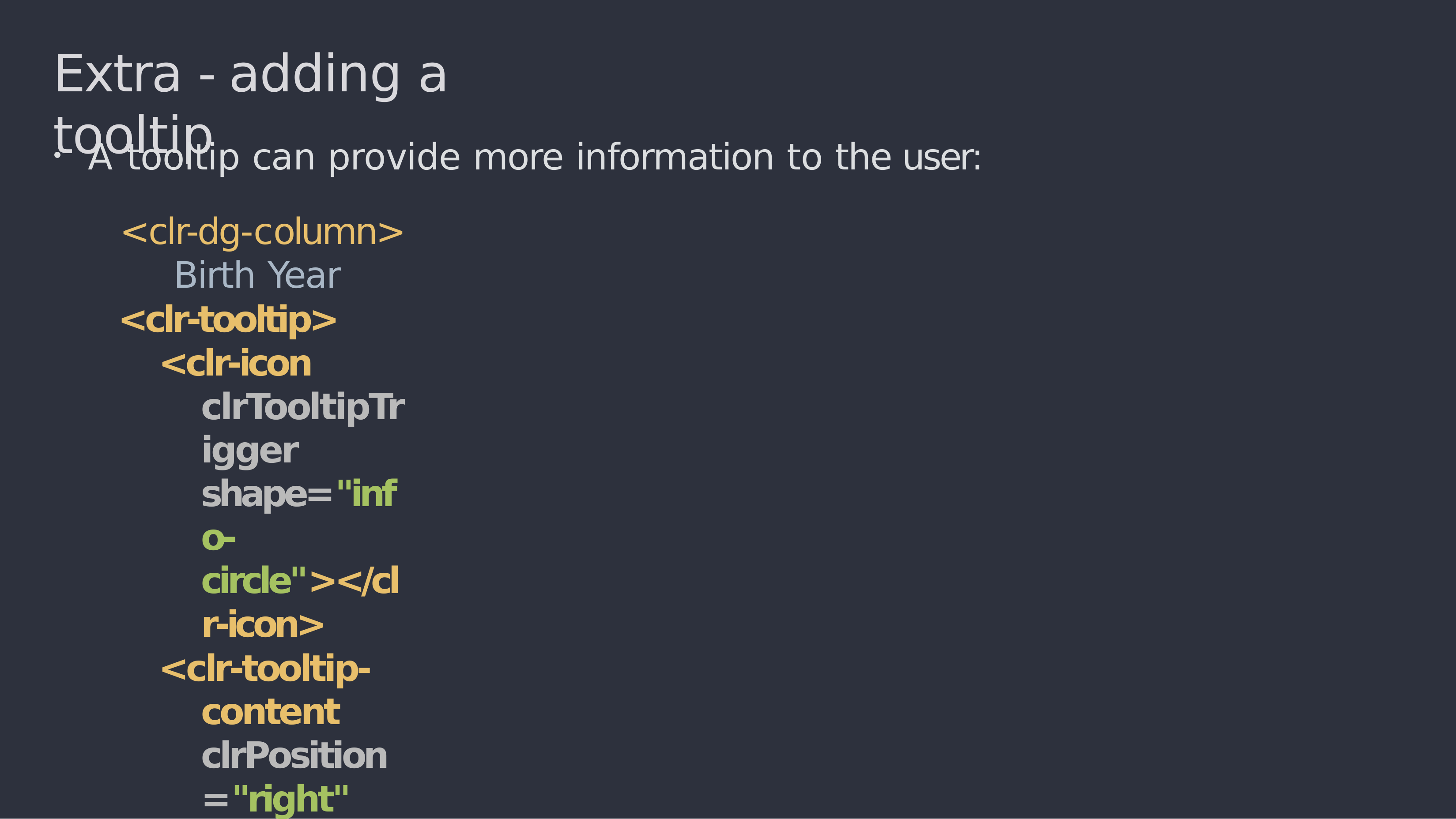

# Extra - adding a tooltip
A tooltip can provide more information to the user:
<clr-dg-column>  Birth Year
<clr-tooltip>
<clr-icon clrTooltipTrigger shape="info-circle"></clr-icon>
<clr-tooltip-content clrPosition="right" clrSize="md" *clrIfOpen>
<span>BBY - Before the Battle of Yavin</span>
</clr-tooltip-content>
</clr-tooltip>
</clr-dg-column>